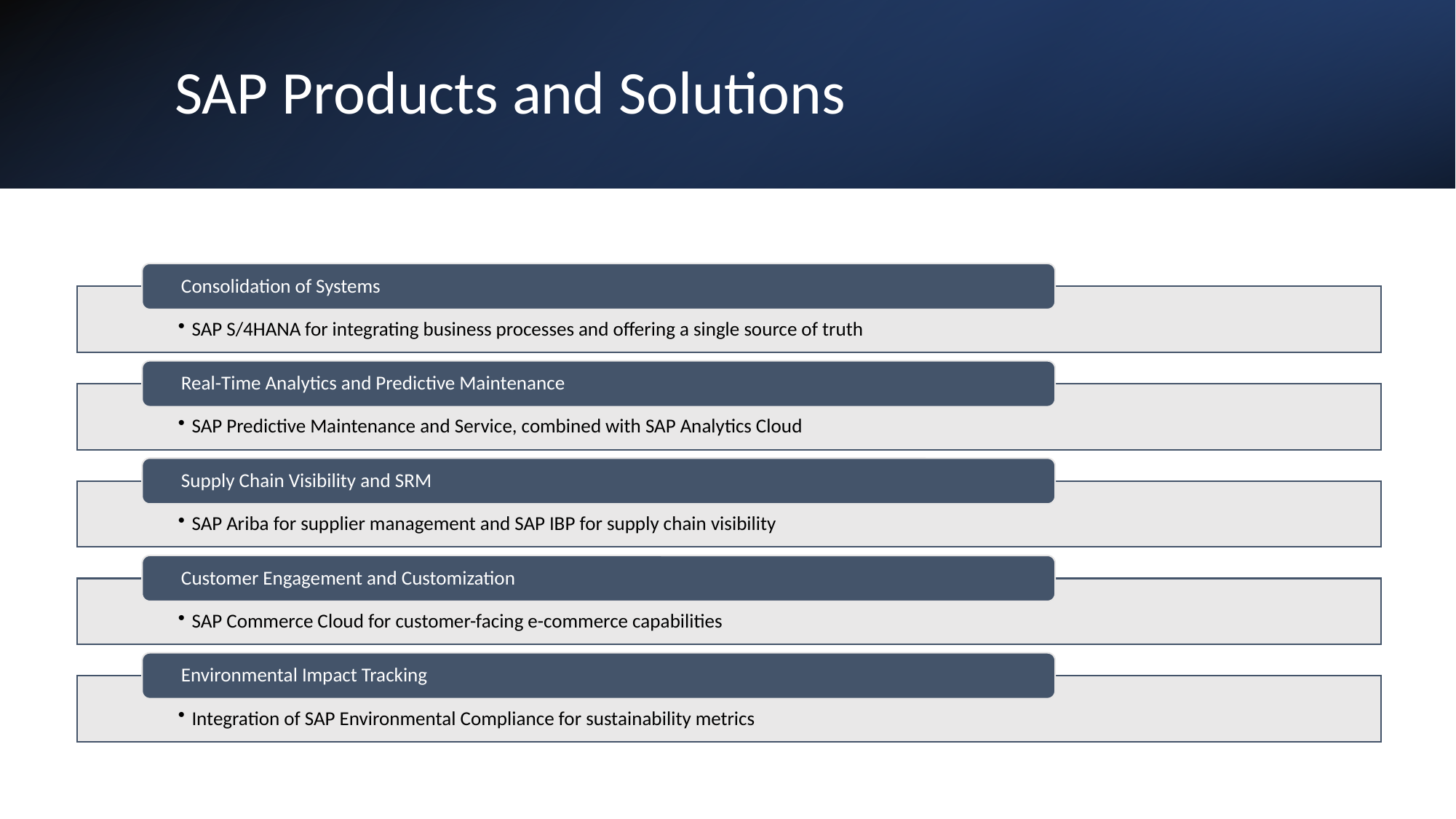

# SAP Products and Solutions
SAP S/4HANA for integrating business processes and offering a single source of truth
Consolidation of Systems
SAP Predictive Maintenance and Service, combined with SAP Analytics Cloud
Real-Time Analytics and Predictive Maintenance
SAP Ariba for supplier management and SAP IBP for supply chain visibility
Supply Chain Visibility and SRM
SAP Commerce Cloud for customer-facing e-commerce capabilities
Customer Engagement and Customization
Integration of SAP Environmental Compliance for sustainability metrics
Environmental Impact Tracking